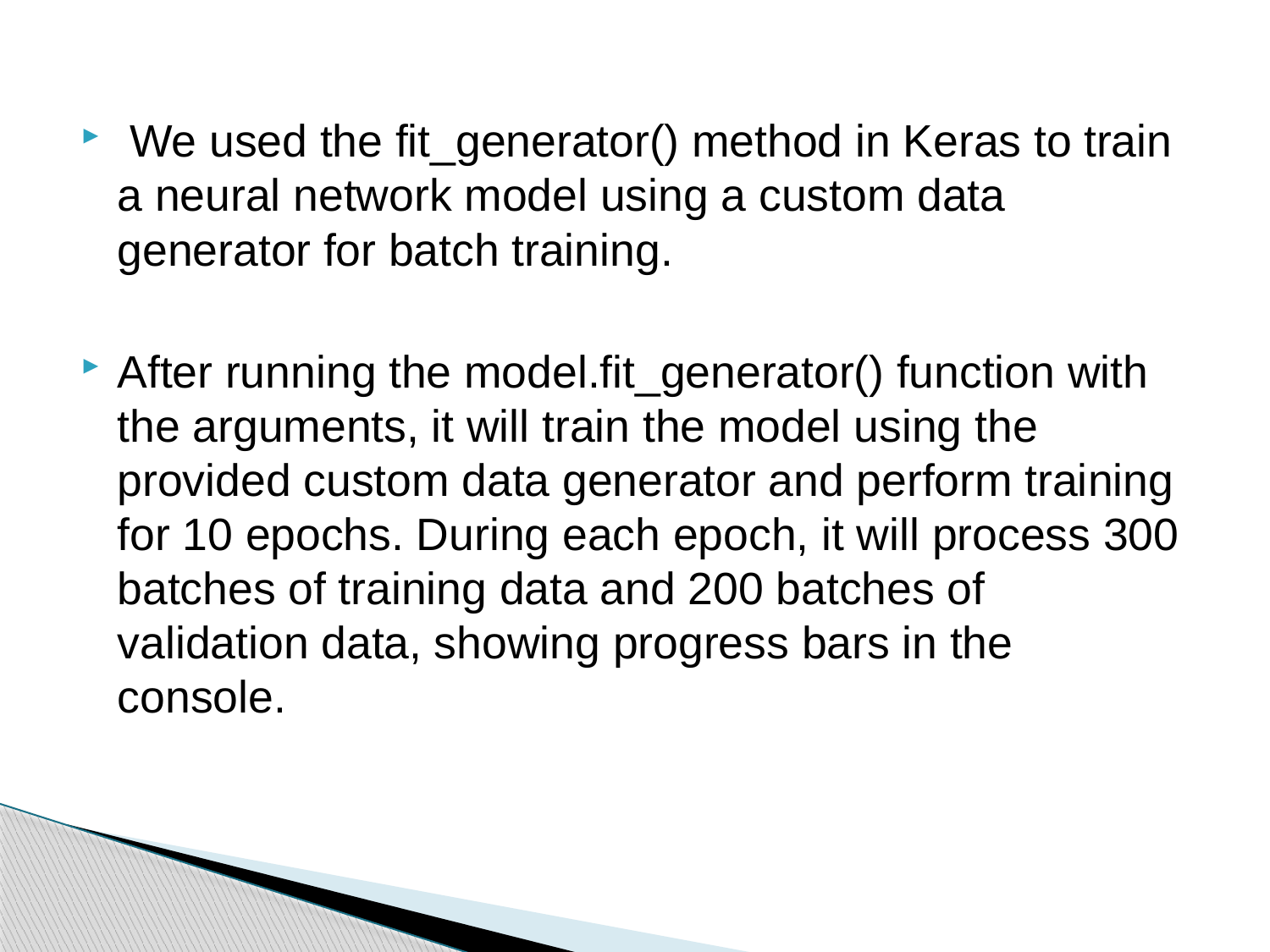

We used the fit_generator() method in Keras to train a neural network model using a custom data generator for batch training.

After running the model.fit_generator() function with the arguments, it will train the model using the provided custom data generator and perform training for 10 epochs. During each epoch, it will process 300 batches of training data and 200 batches of validation data, showing progress bars in the console.